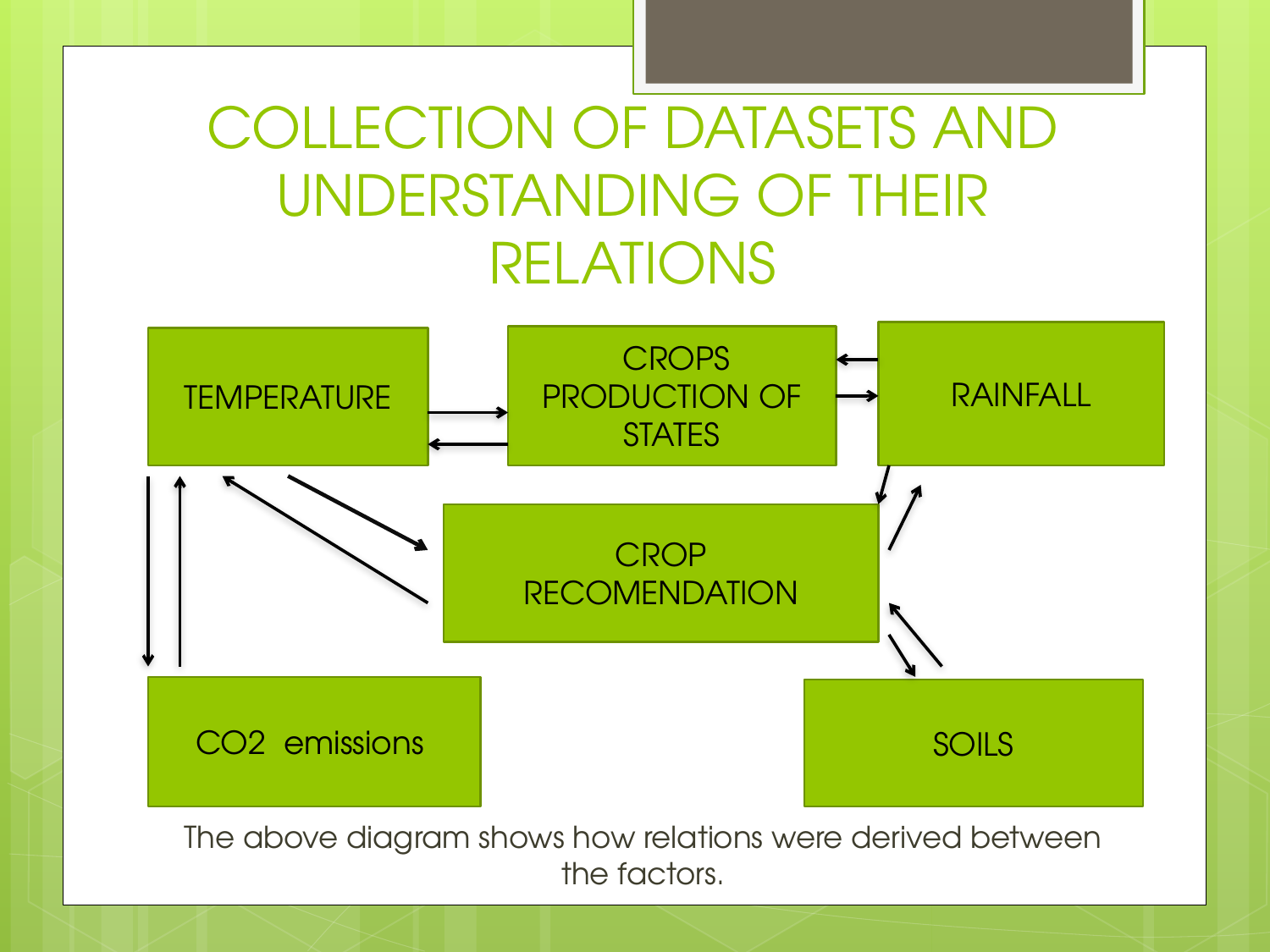

# COLLECTION OF DATASETS AND UNDERSTANDING OF THEIR RELATIONS
RAINFALL
1

The above diagram shows how relations were derived between the factors.
 CROPS PRODUCTION OF STATES
TEMPERATURE
CROP
RECOMENDATION

CO2  emissions

SOILS